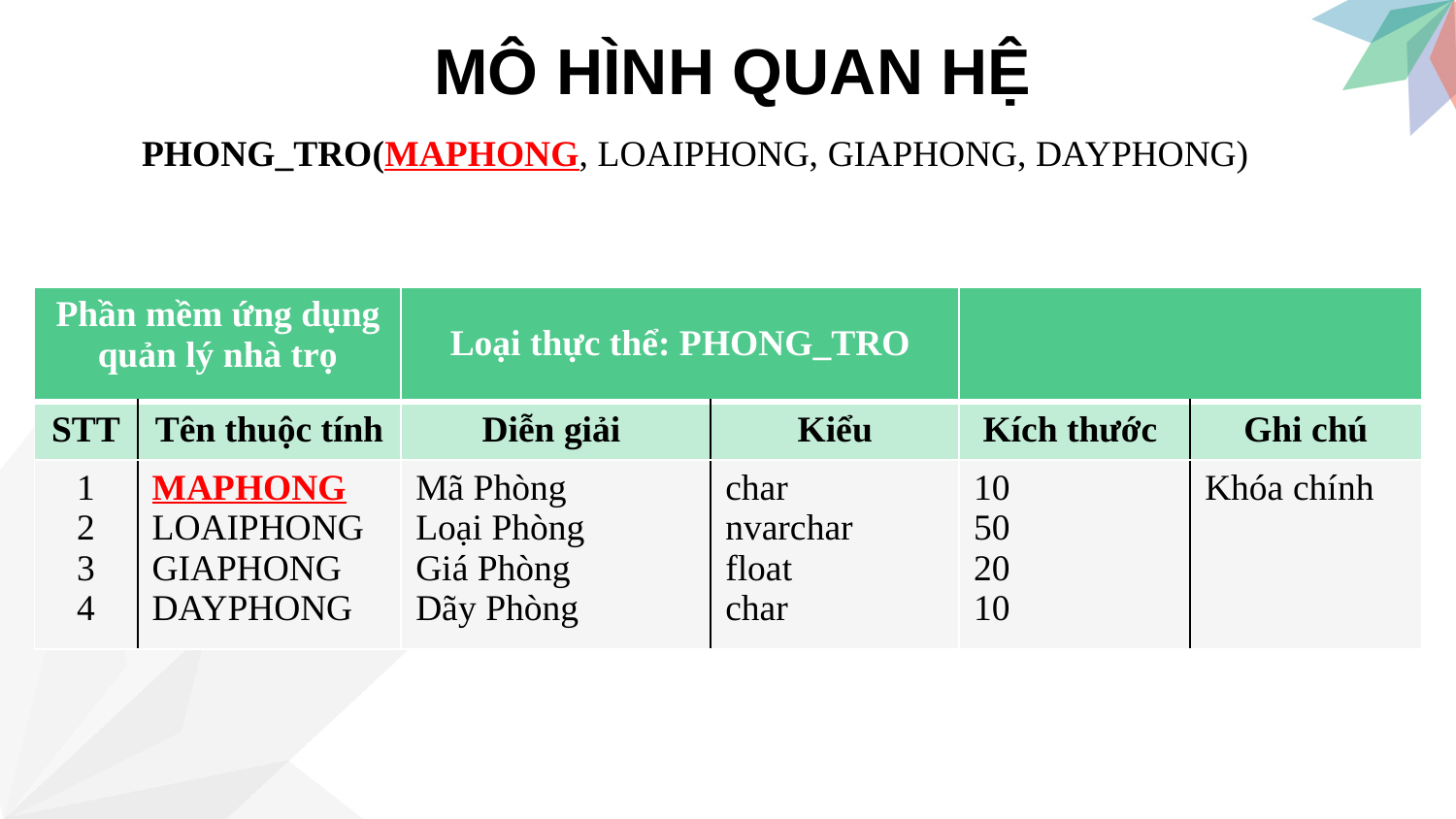

MÔ HÌNH QUAN HỆ
PHONG_TRO(MAPHONG, LOAIPHONG, GIAPHONG, DAYPHONG)
| Phần mềm ứng dụng quản lý nhà trọ |  | Loại thực thể: PHONG\_TRO |  |  |  |
| --- | --- | --- | --- | --- | --- |
| STT | Tên thuộc tính | Diễn giải | Kiểu | Kích thước | Ghi chú |
| 1 2 3 4 | MAPHONG LOAIPHONG GIAPHONG DAYPHONG | Mã Phòng Loại Phòng Giá Phòng Dãy Phòng | char nvarchar float char | 10 50 20 10 | Khóa chính |